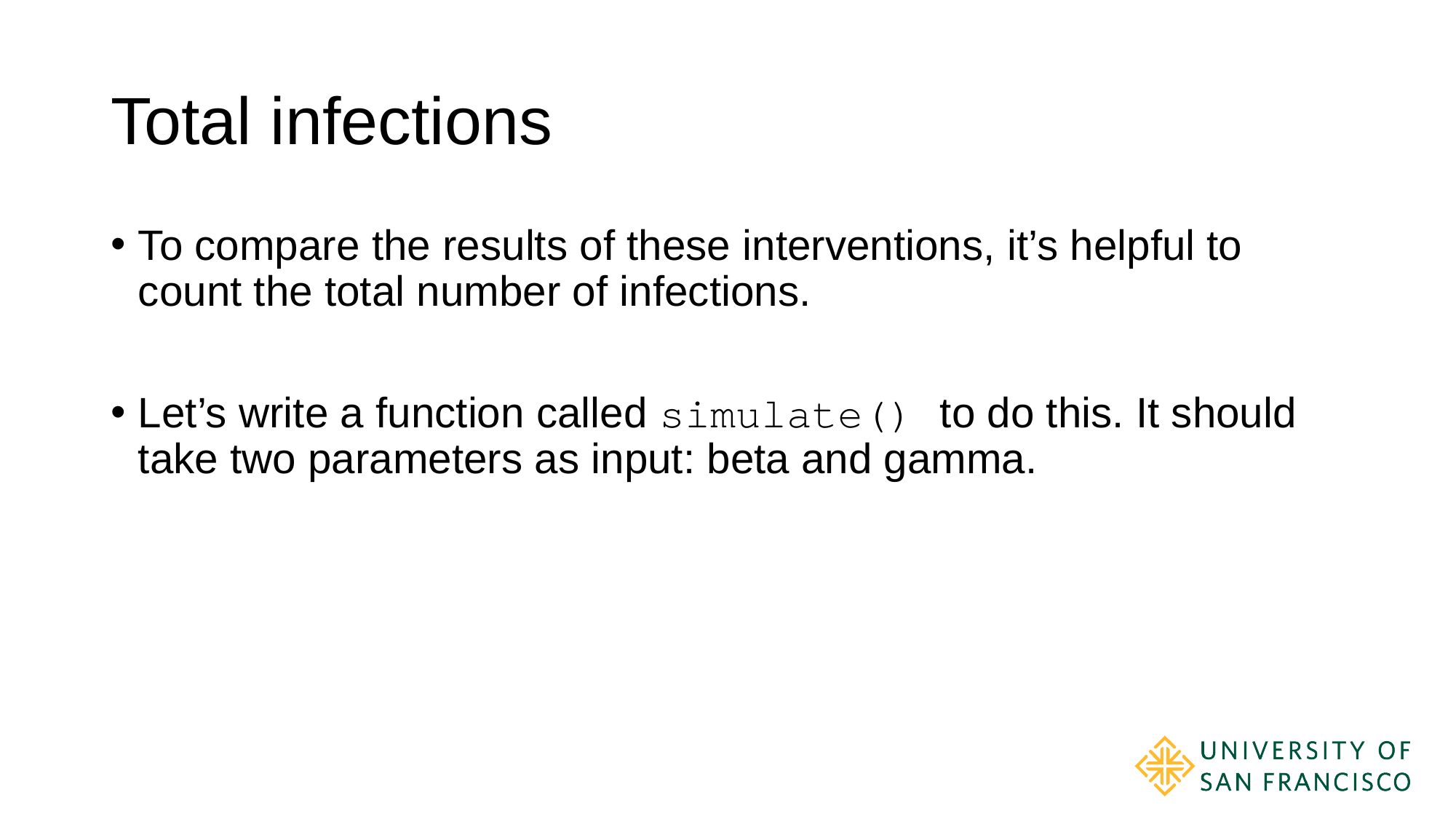

# Total infections
To compare the results of these interventions, it’s helpful to count the total number of infections.

Let’s write a function called simulate() to do this. It should take two parameters as input: beta and gamma.